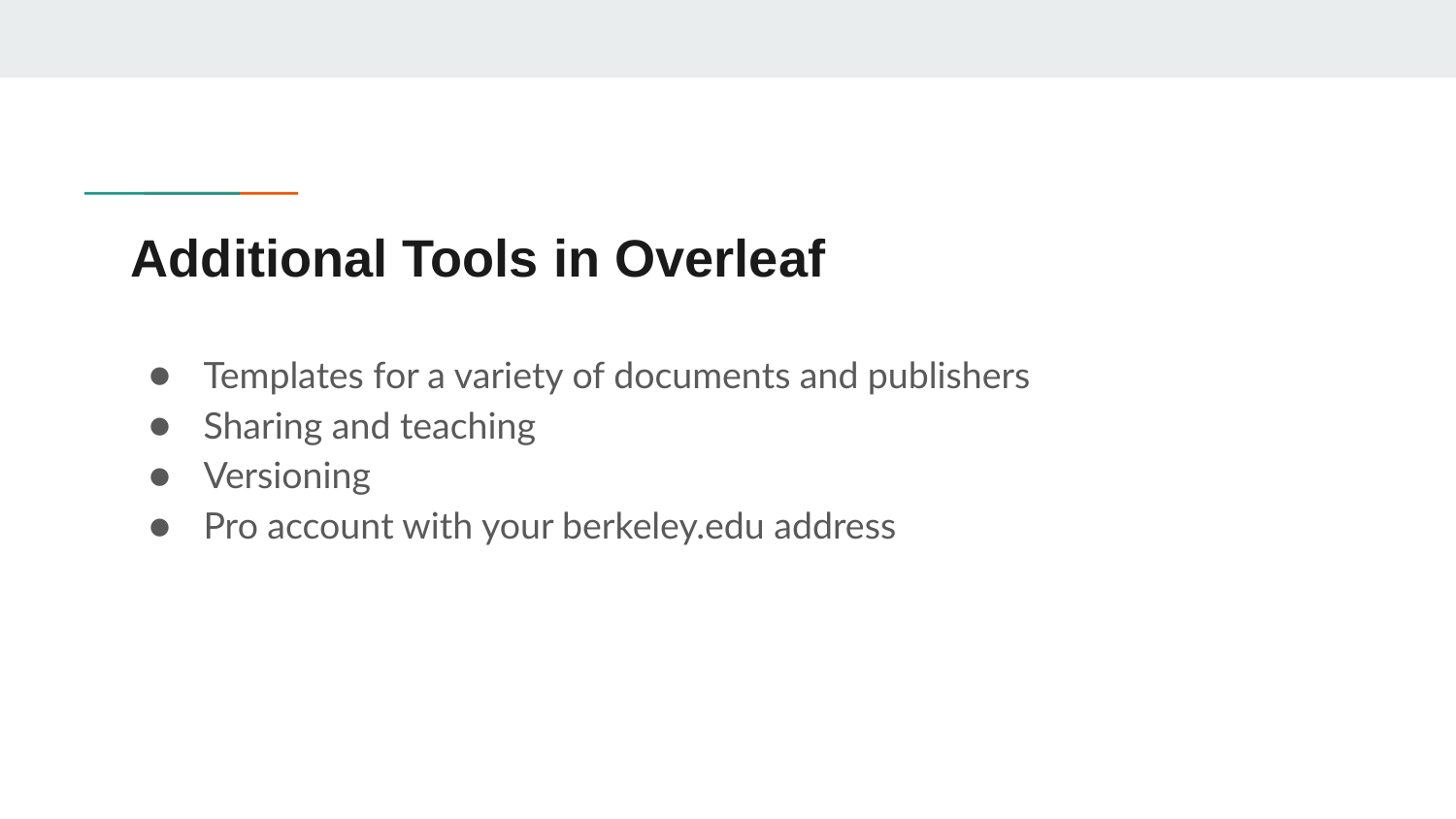

# Additional Tools in Overleaf
Templates for a variety of documents and publishers
Sharing and teaching
Versioning
Pro account with your berkeley.edu address